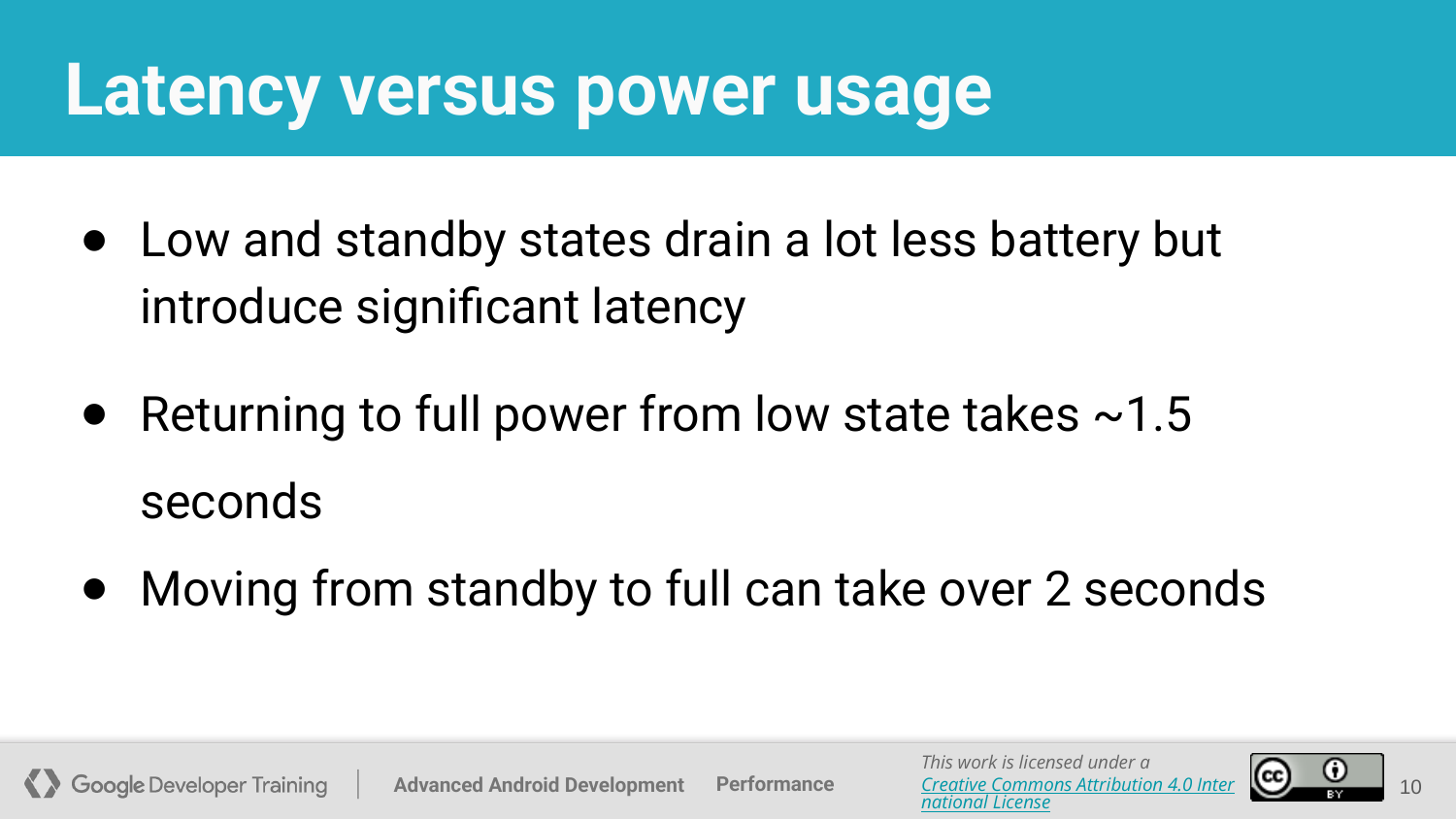

# Latency versus power usage

Low and standby states drain a lot less battery but introduce significant latency
Returning to full power from low state takes ~1.5 seconds
Moving from standby to full can take over 2 seconds
10